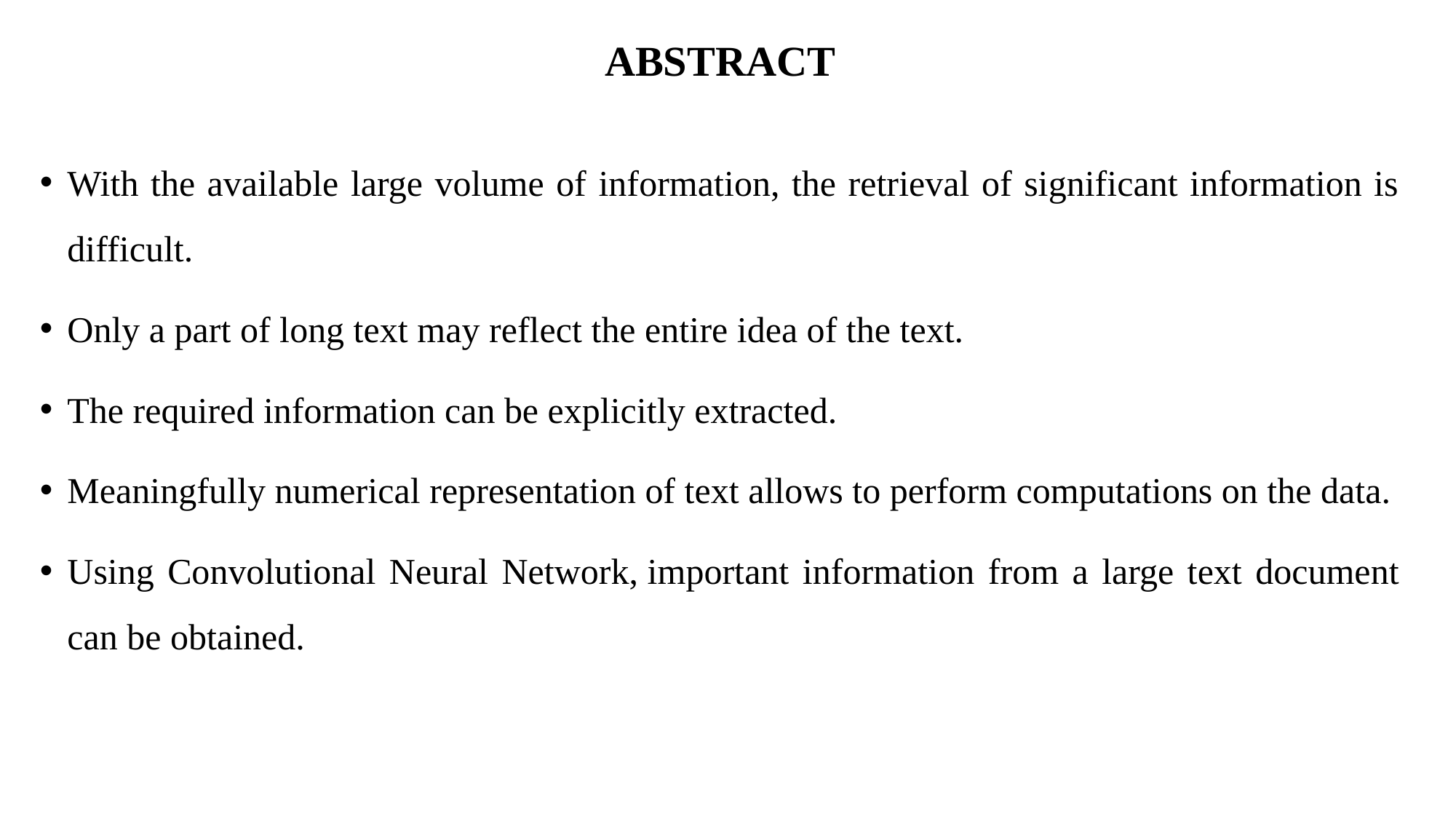

# ABSTRACT
With the available large volume of information, the retrieval of significant information is difficult.
Only a part of long text may reflect the entire idea of the text.
The required information can be explicitly extracted.
Meaningfully numerical representation of text allows to perform computations on the data.
Using Convolutional Neural Network, important information from a large text document can be obtained.